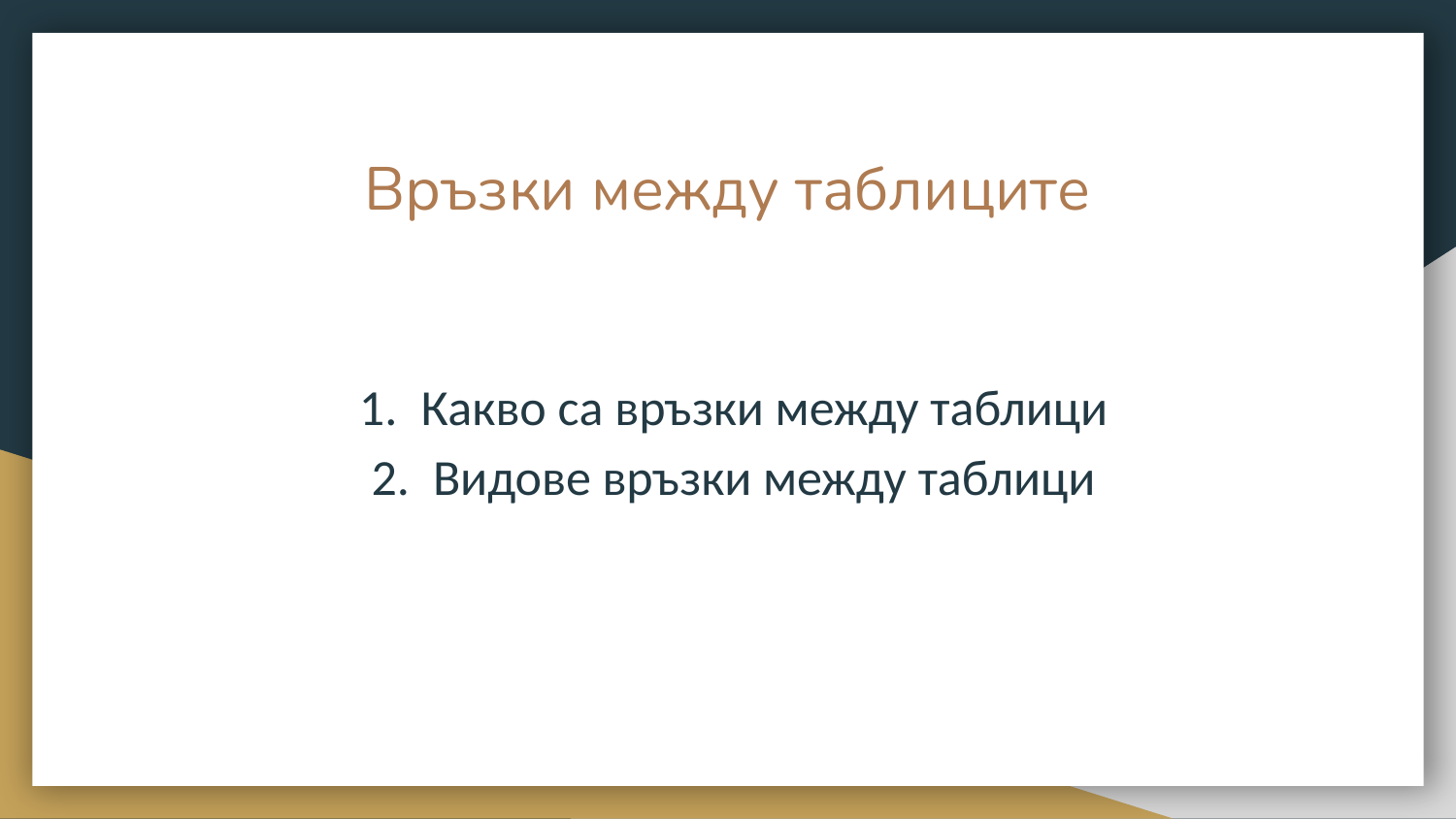

# Връзки между таблиците
Какво са връзки между таблици
Видове връзки между таблици